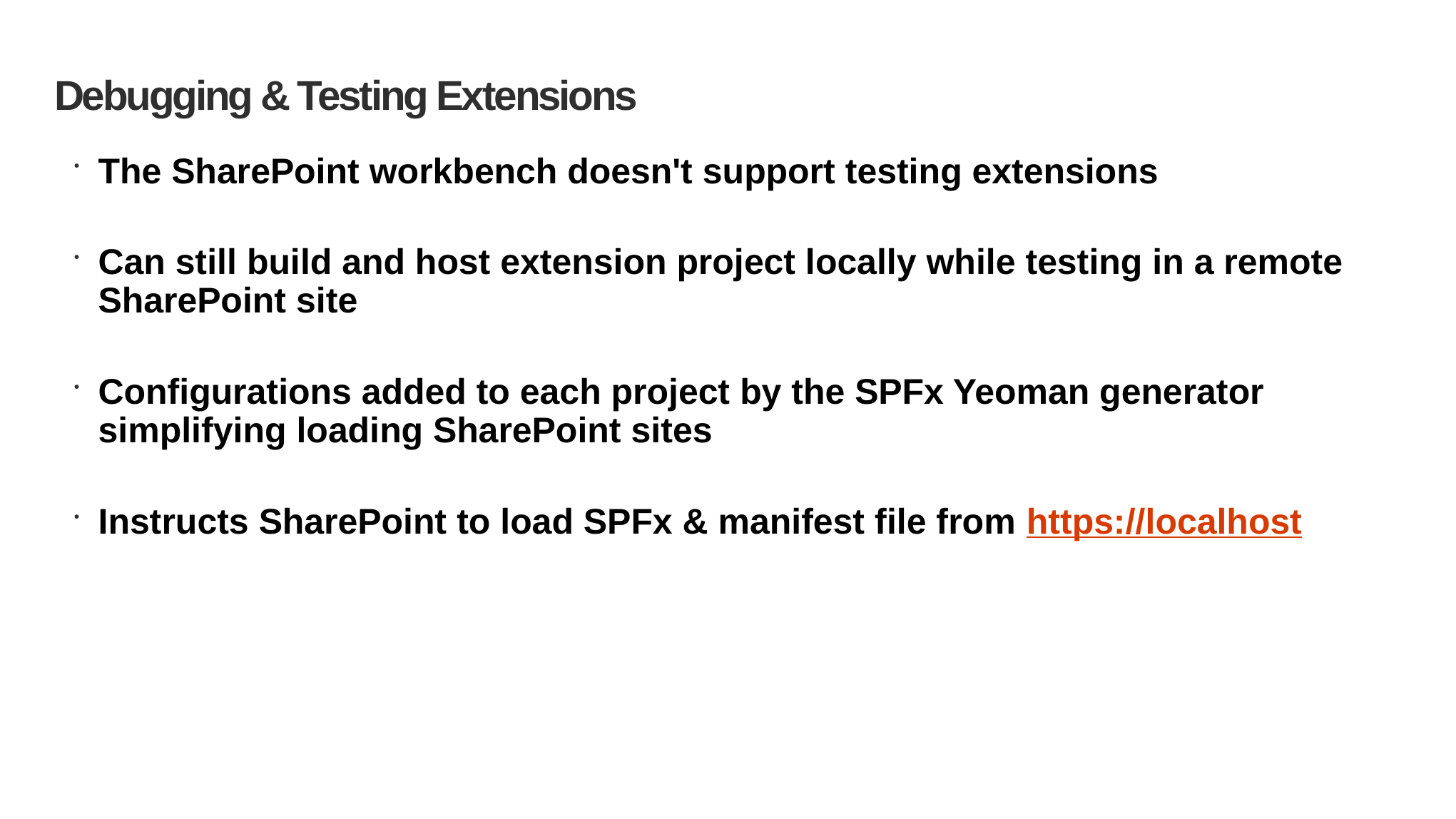

# Debugging & Testing Extensions
The SharePoint workbench doesn't support testing extensions

Can still build and host extension project locally while testing in a remote SharePoint site

Configurations added to each project by the SPFx Yeoman generator simplifying loading SharePoint sites

Instructs SharePoint to load SPFx & manifest file from https://localhost